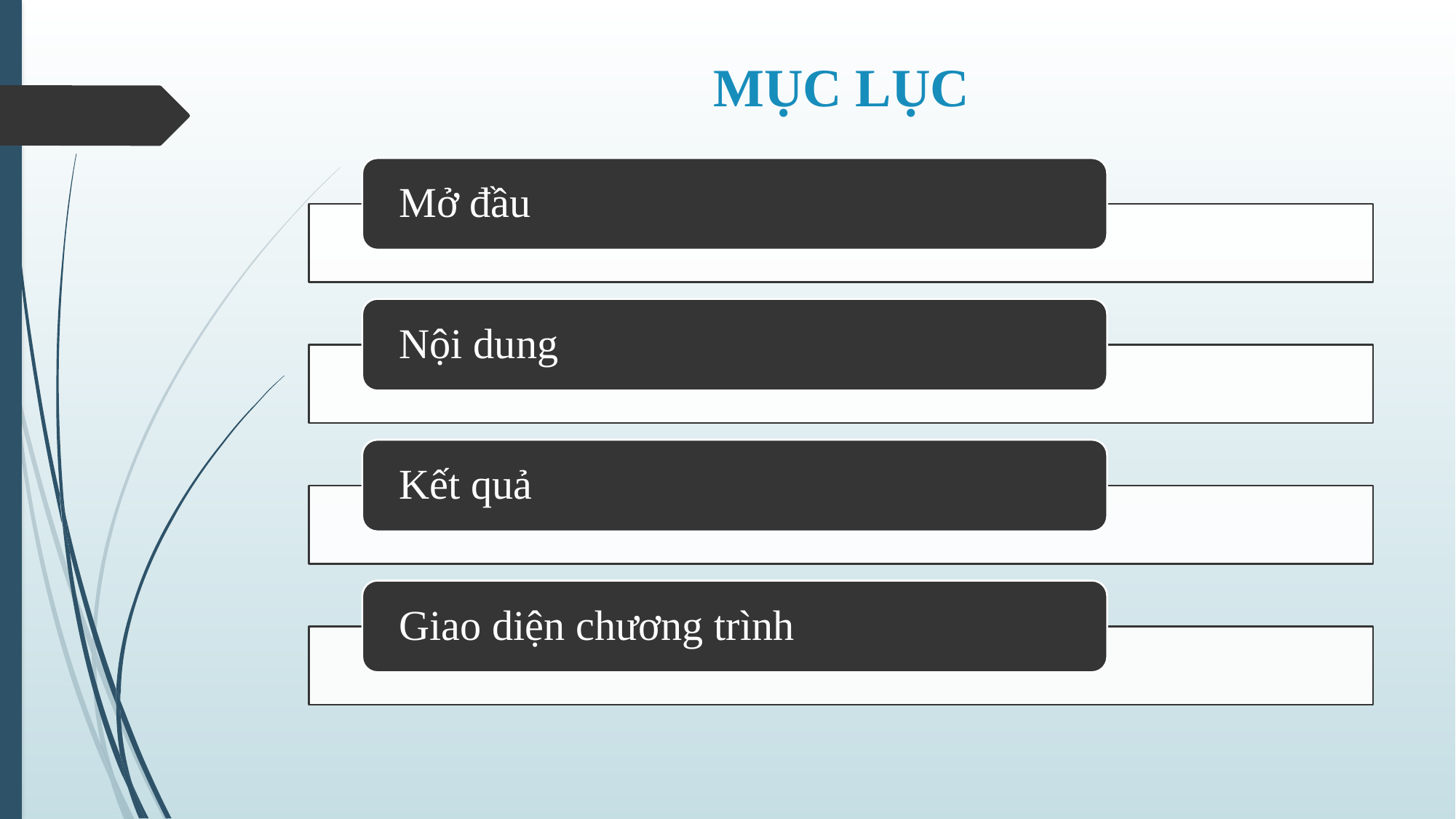

# MỤC LỤC
Mở đầu
Nội dung
Kết quả
Giao diện chương trình